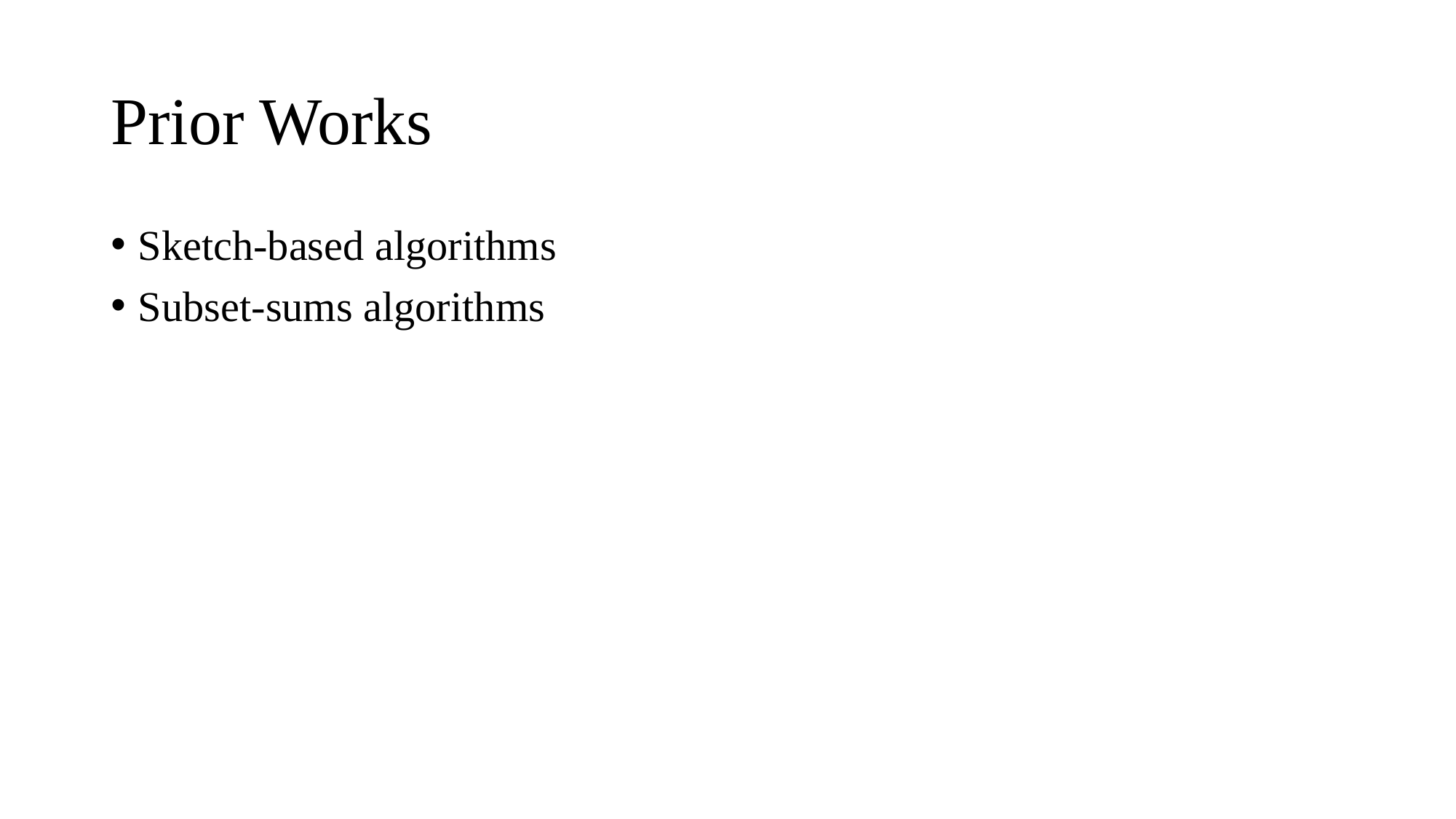

# Prior Works
Sketch-based algorithms
Subset-sums algorithms